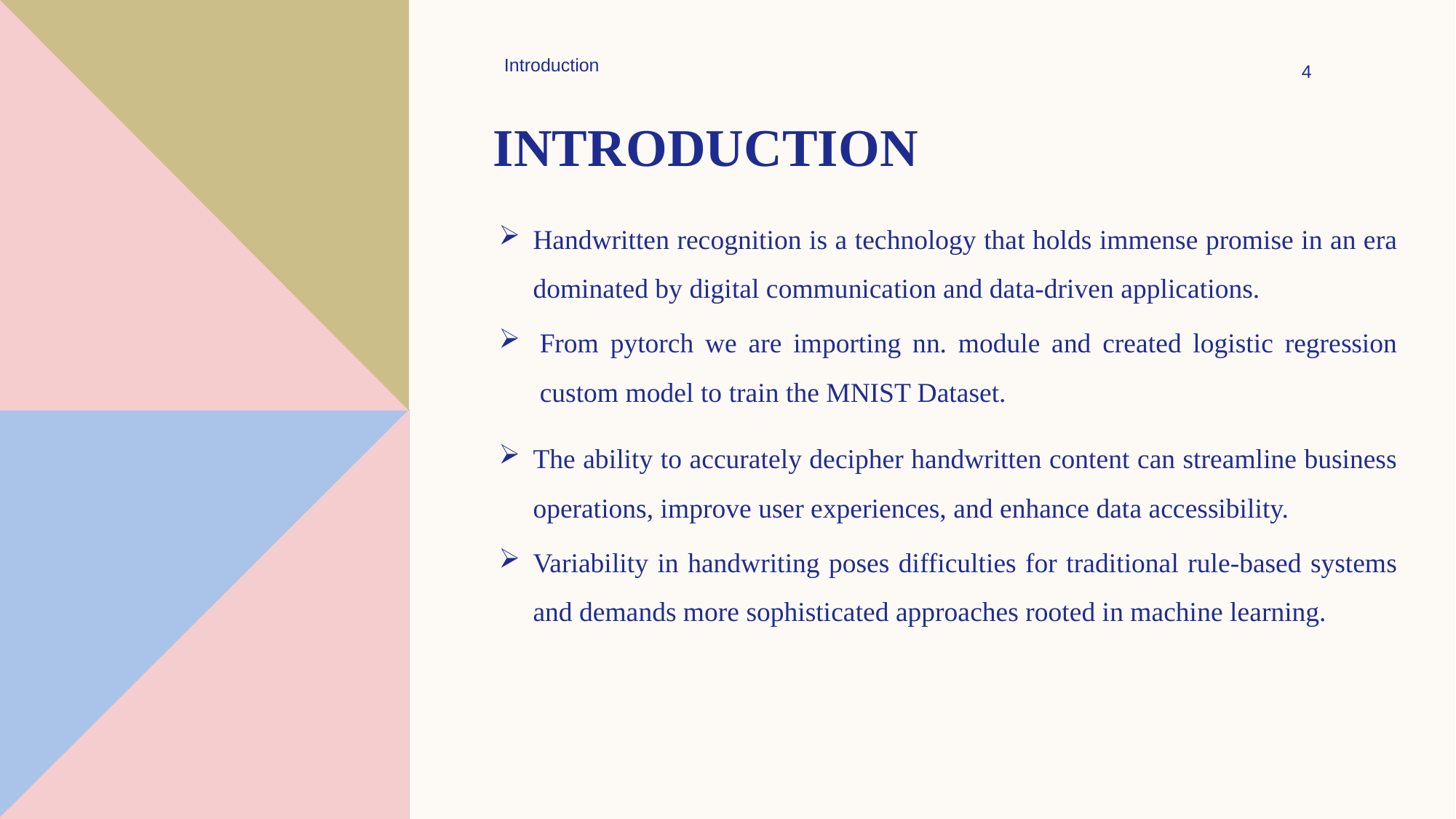

Introduction
4
# introduction
Handwritten recognition is a technology that holds immense promise in an era dominated by digital communication and data-driven applications.
From pytorch we are importing nn. module and created logistic regression custom model to train the MNIST Dataset.
The ability to accurately decipher handwritten content can streamline business operations, improve user experiences, and enhance data accessibility.
Variability in handwriting poses difficulties for traditional rule-based systems and demands more sophisticated approaches rooted in machine learning.